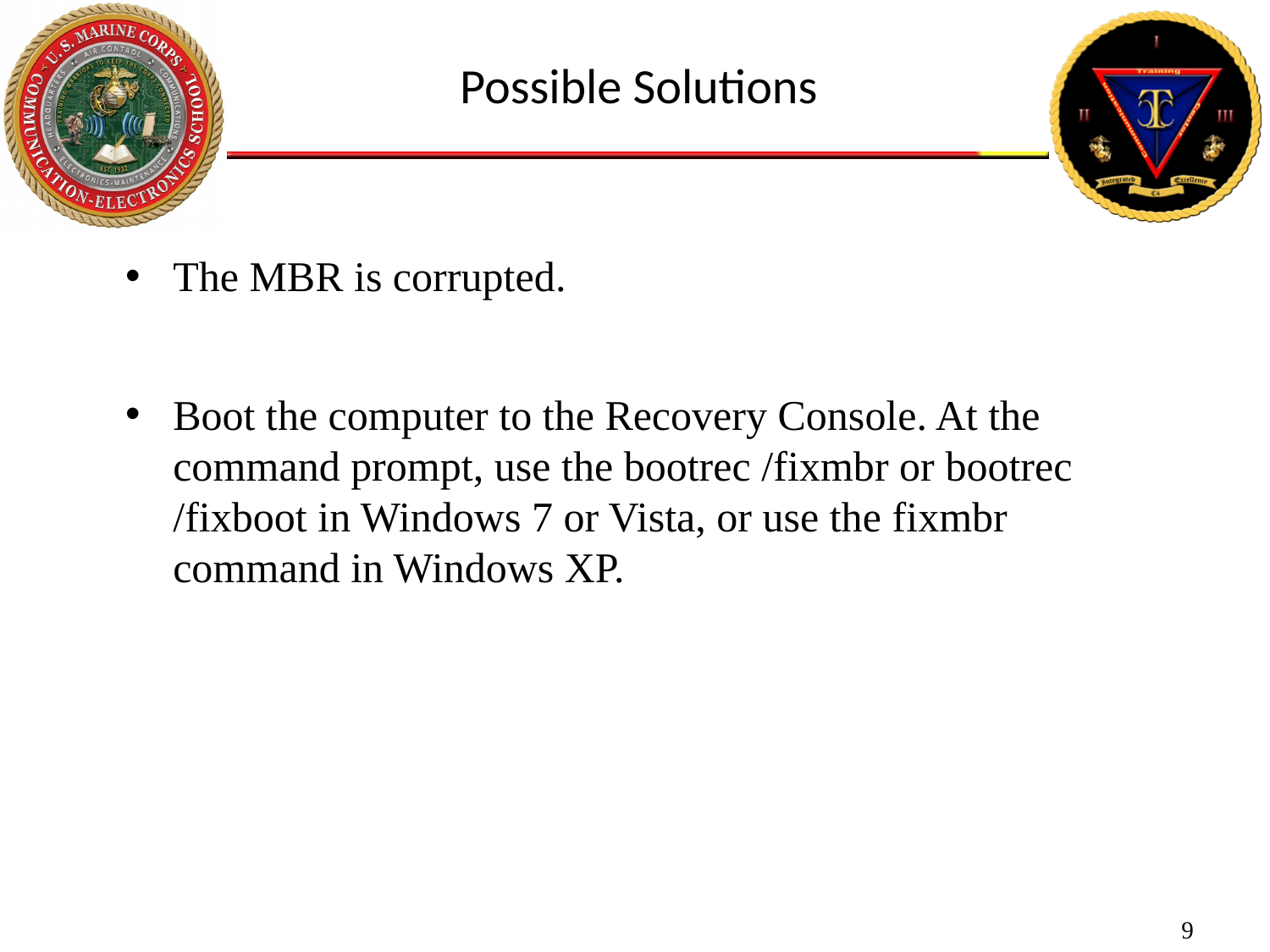

Possible Solutions
The MBR is corrupted.

Boot the computer to the Recovery Console. At the command prompt, use the bootrec /fixmbr or bootrec /fixboot in Windows 7 or Vista, or use the fixmbr command in Windows XP.